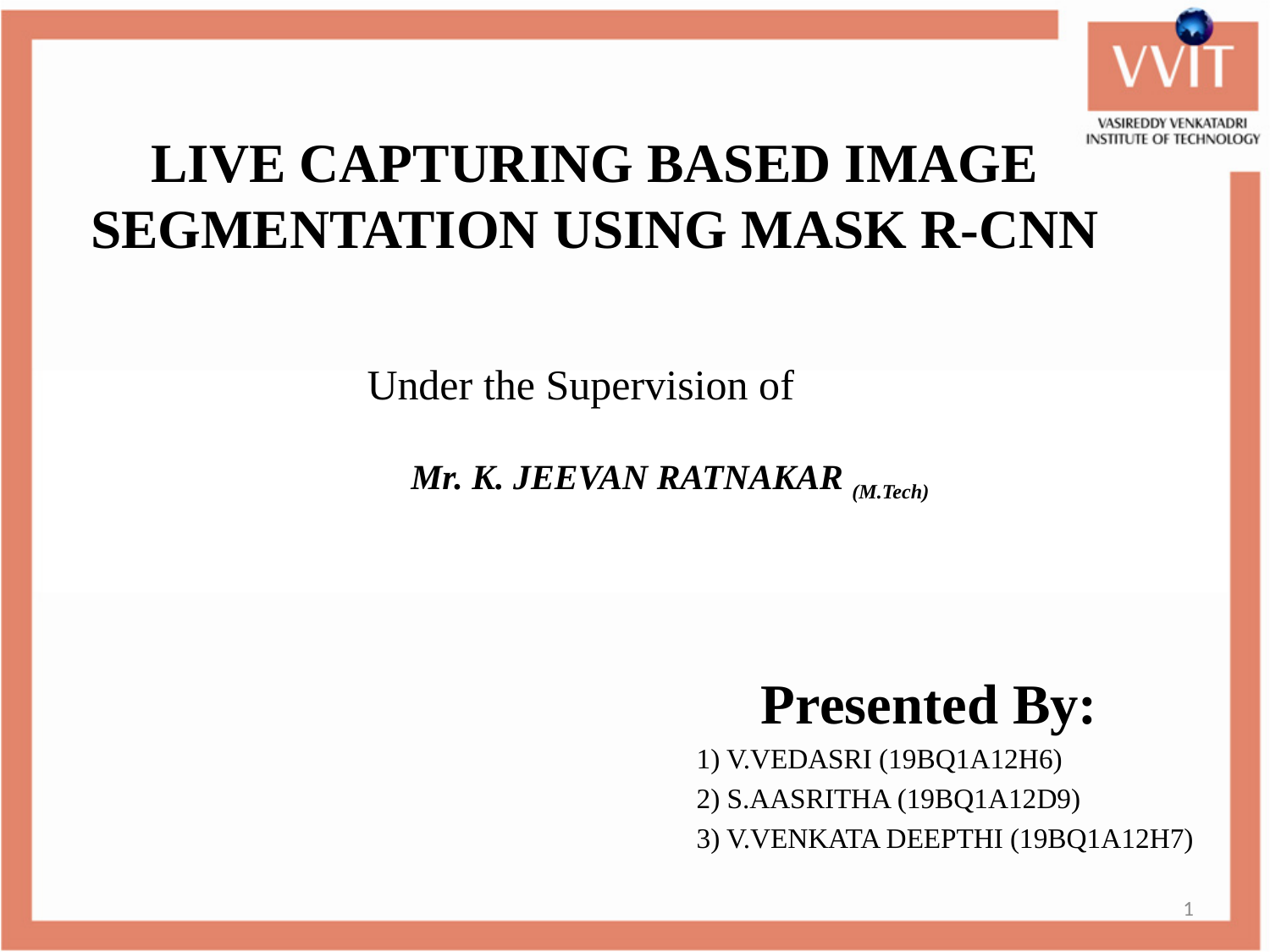

# LIVE CAPTURING BASED IMAGE SEGMENTATION USING MASK R-CNN
Under the Supervision of
                    Mr. K. JEEVAN RATNAKAR (M.Tech)
Presented By:
       1) V.VEDASRI (19BQ1A12H6)
       2) S.AASRITHA (19BQ1A12D9)
       3) V.VENKATA DEEPTHI (19BQ1A12H7)
1